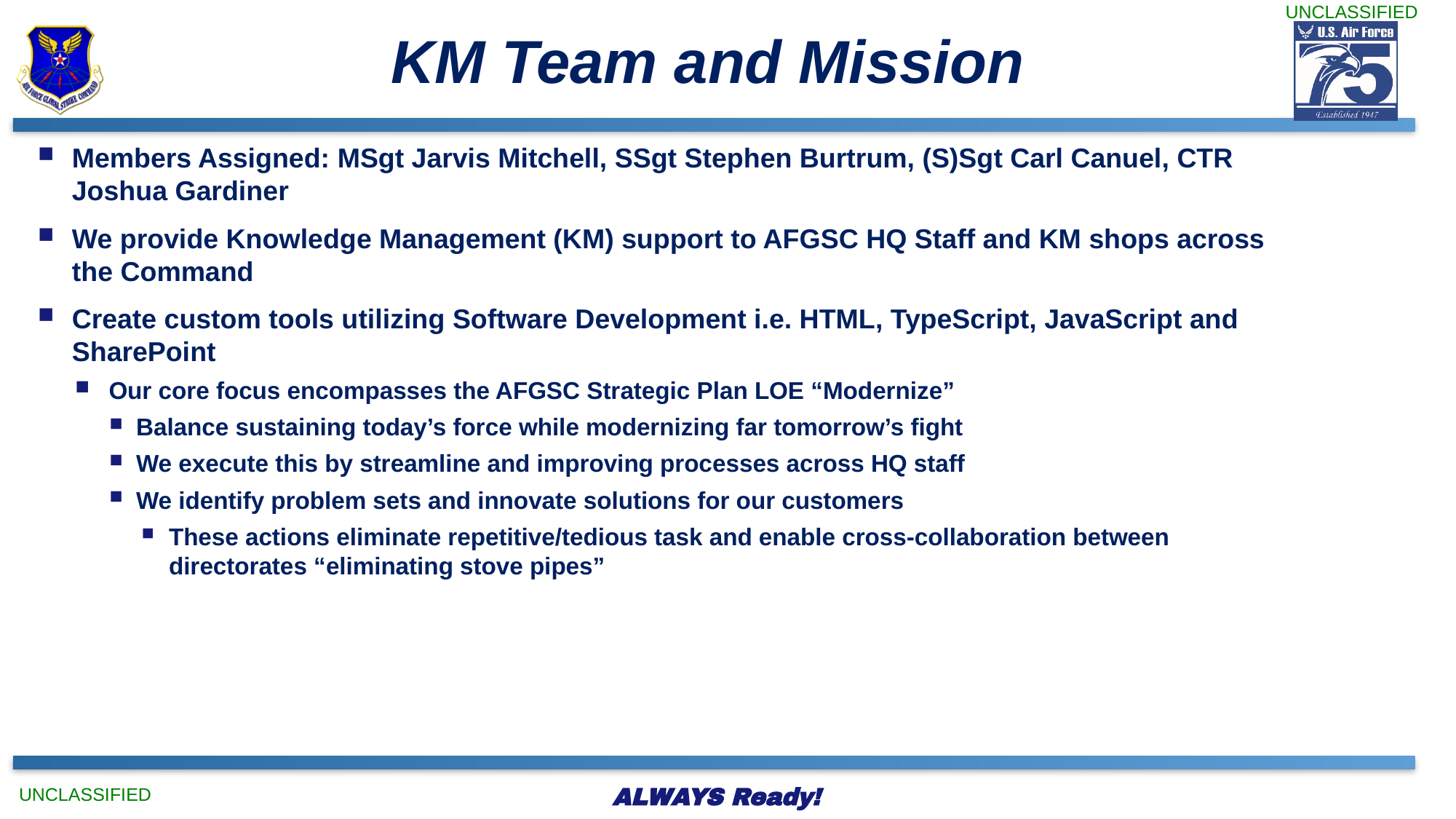

UNCLASSIFIED
# KM Team and Mission
Members Assigned: MSgt Jarvis Mitchell, SSgt Stephen Burtrum, (S)Sgt Carl Canuel, CTR Joshua Gardiner
We provide Knowledge Management (KM) support to AFGSC HQ Staff and KM shops across the Command
Create custom tools utilizing Software Development i.e. HTML, TypeScript, JavaScript and SharePoint
Our core focus encompasses the AFGSC Strategic Plan LOE “Modernize”
Balance sustaining today’s force while modernizing far tomorrow’s fight
We execute this by streamline and improving processes across HQ staff
We identify problem sets and innovate solutions for our customers
These actions eliminate repetitive/tedious task and enable cross-collaboration between directorates “eliminating stove pipes”

UNCLASSIFIED